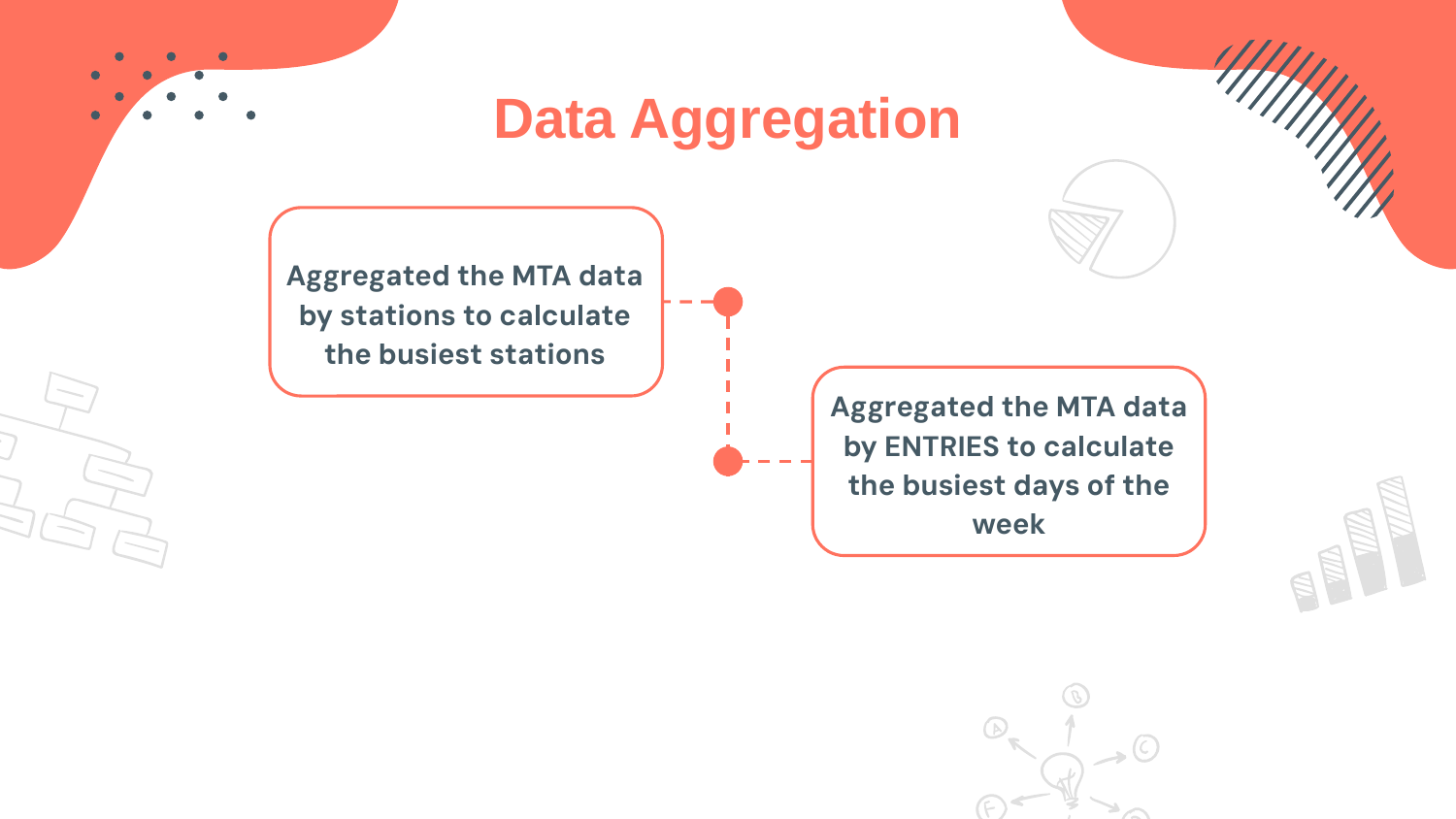

# Data Aggregation

Aggregated the MTA data by stations to calculate the busiest stations

Aggregated the MTA data by ENTRIES to calculate the busiest days of the week